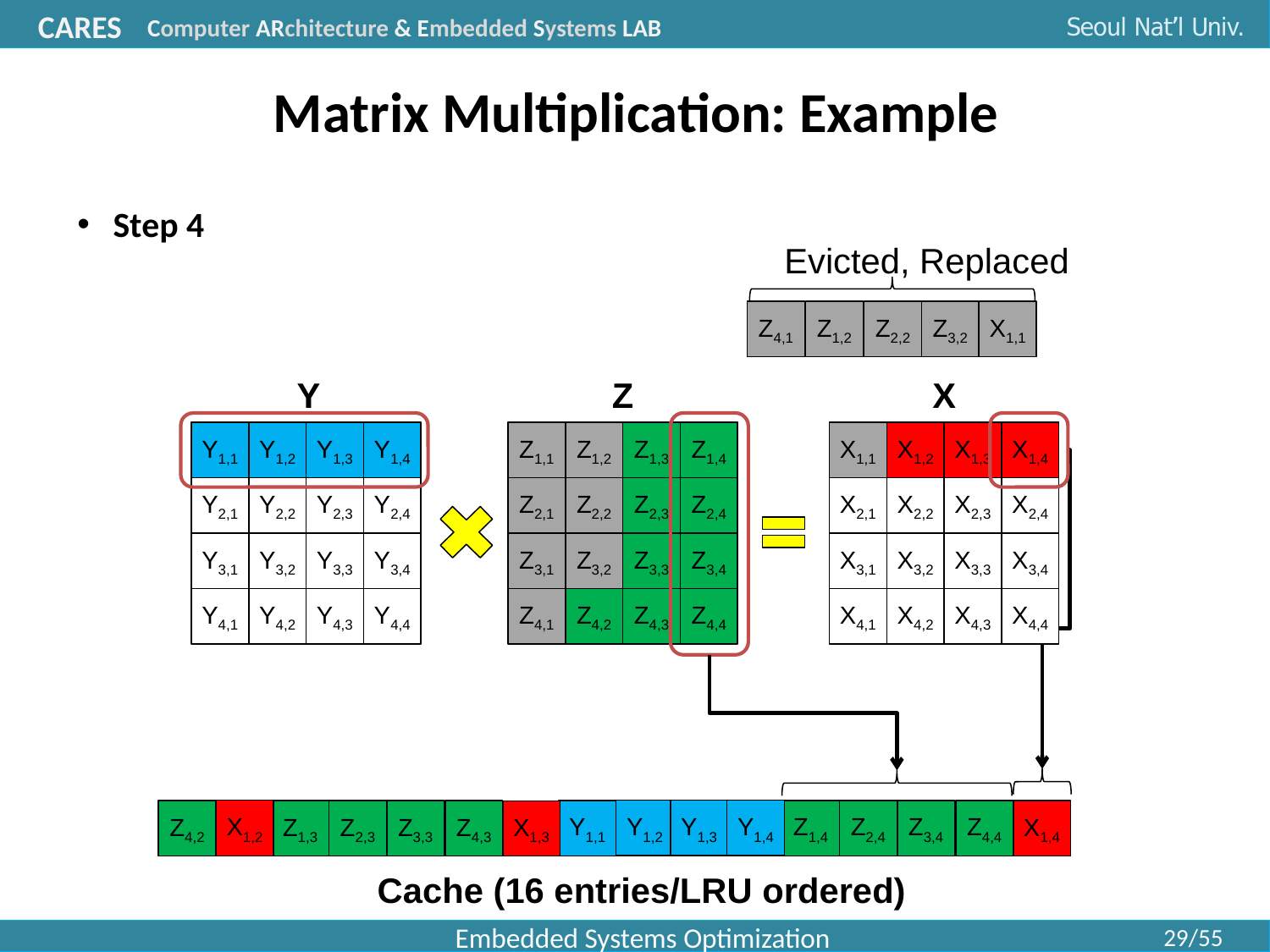

# Matrix Multiplication: Example

Step 4
Evicted, Replaced
Z4,1
Z1,2
Z2,2
Z3,2
X1,1
Y
Z
X

Y1,1

Y1,2
Y1,3

Y1,4
Y2,1
Y2,2
Y2,3
Y2,4
Y3,1
Y3,2
Y3,3
Y3,4
Y4,1
Y4,2
Y4,3
Y4,4
Z1,1

Z1,2
Z1,3

Z1,4
Z2,1
Z2,2
Z2,3
Z2,4
Z3,1
Z3,2
Z3,3
Z3,4
Z4,1
Z4,2
Z4,3
Z4,4
X1,1

X1,2
X1,3

X1,4
X2,1
X2,2
X2,3
X2,4
X3,1
X3,2
X3,3
X3,4
X4,1
X4,2
X4,3
X4,4

X1,2
Y1,4
Y1,3
Y1,2
Y1,1
Z1,4
Z2,4
Z3,4
Z4,4
Z4,2
Z1,3
Z2,3
Z3,3
Z4,3
X1,4
X1,3
Cache (16 entries/LRU ordered)
Embedded Systems Optimization
29/55